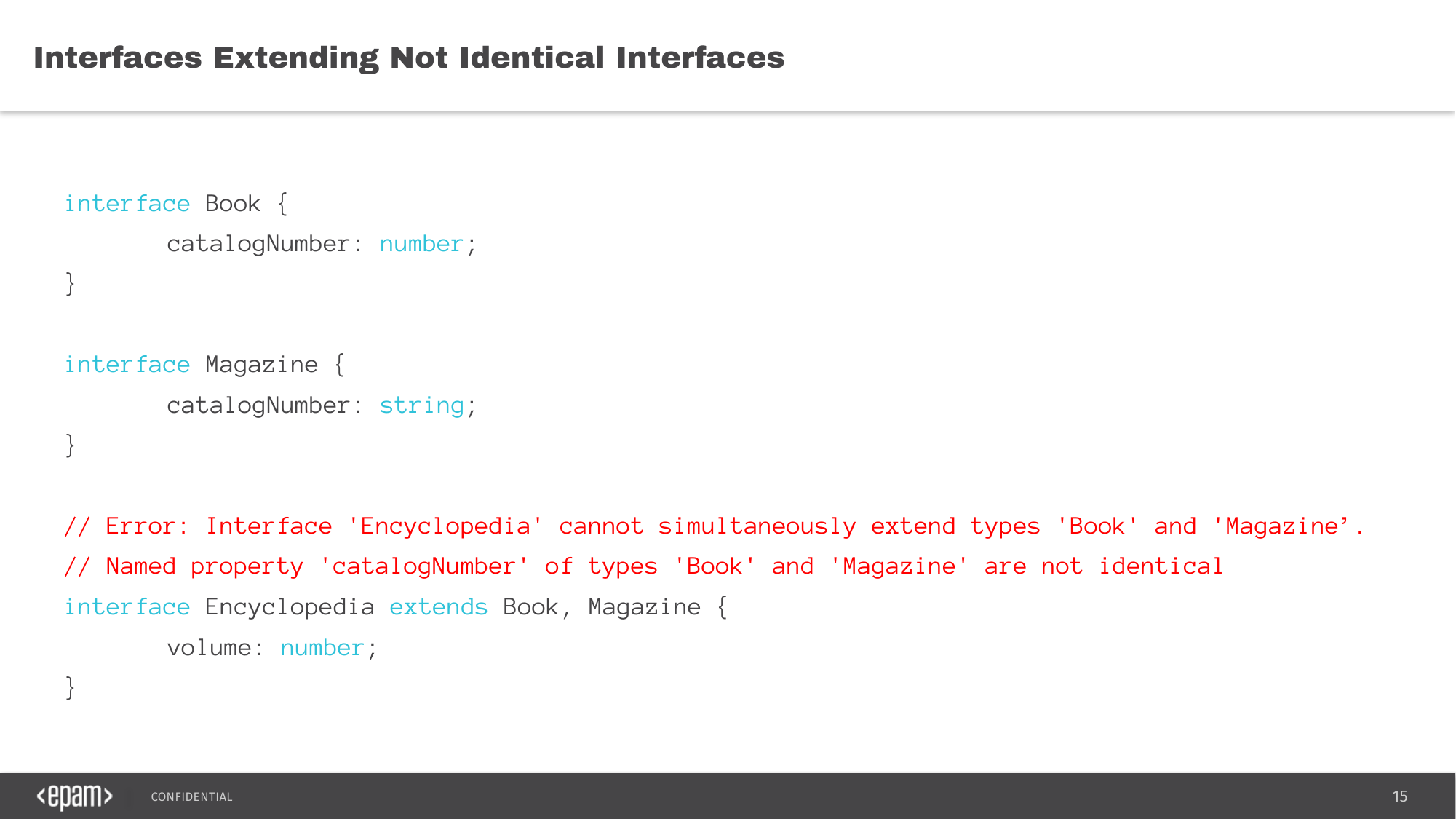

Interfaces Extending Not Identical Interfaces
interface Book {
	catalogNumber: number;
}

interface Magazine {
	catalogNumber: string;
}

// Error: Interface 'Encyclopedia' cannot simultaneously extend types 'Book' and 'Magazine’.
// Named property 'catalogNumber' of types 'Book' and 'Magazine' are not identical
interface Encyclopedia extends Book, Magazine {
	volume: number;
}